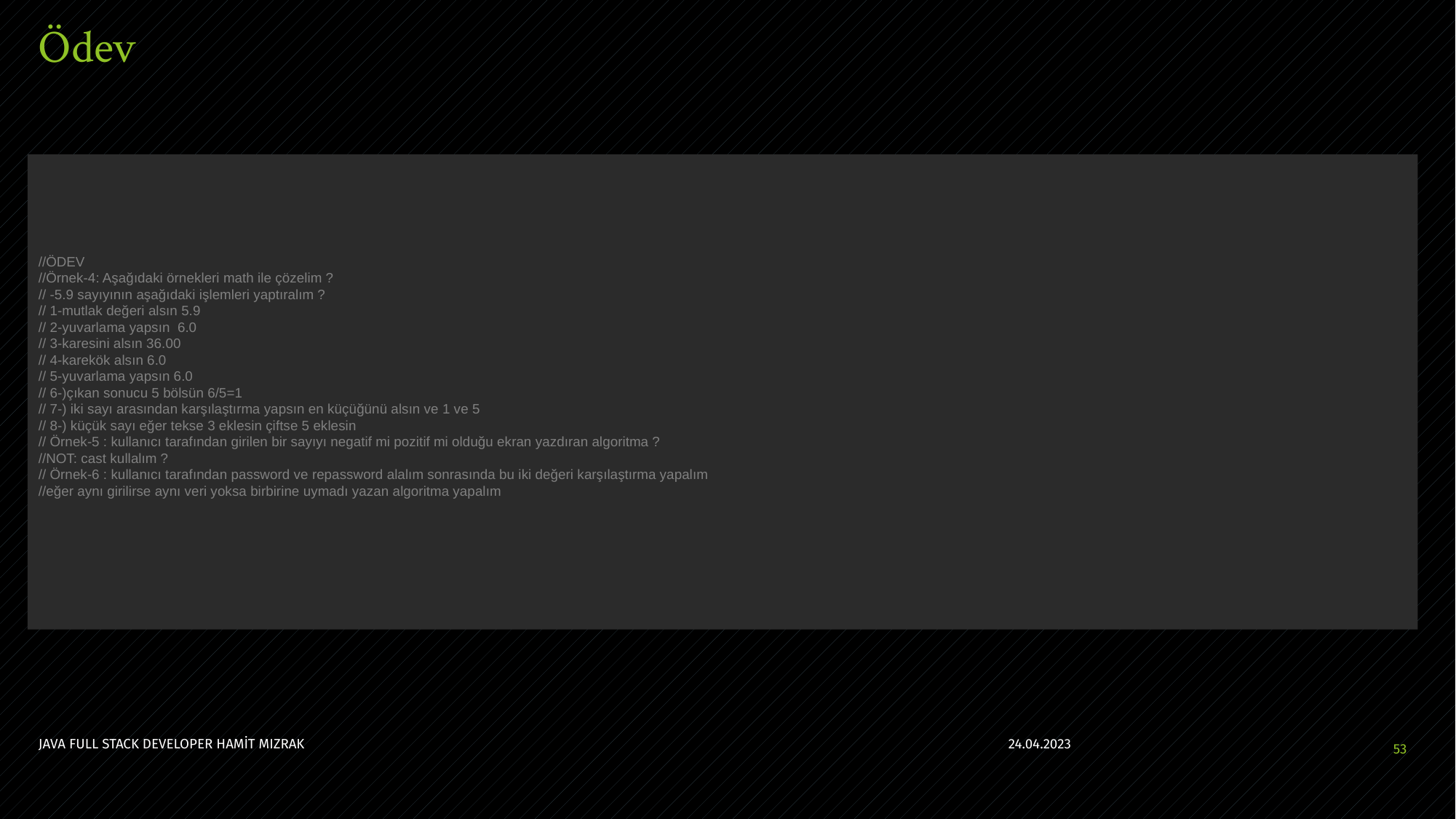

# Ödev
//ÖDEV
//Örnek-4: Aşağıdaki örnekleri math ile çözelim ?
// -5.9 sayıyının aşağıdaki işlemleri yaptıralım ?
// 1-mutlak değeri alsın 5.9
// 2-yuvarlama yapsın  6.0
// 3-karesini alsın 36.00
// 4-karekök alsın 6.0
// 5-yuvarlama yapsın 6.0
// 6-)çıkan sonucu 5 bölsün 6/5=1
// 7-) iki sayı arasından karşılaştırma yapsın en küçüğünü alsın ve 1 ve 5
// 8-) küçük sayı eğer tekse 3 eklesin çiftse 5 eklesin 
// Örnek-5 : kullanıcı tarafından girilen bir sayıyı negatif mi pozitif mi olduğu ekran yazdıran algoritma ?
//NOT: cast kullalım ?
// Örnek-6 : kullanıcı tarafından password ve repassword alalım sonrasında bu iki değeri karşılaştırma yapalım
//eğer aynı girilirse aynı veri yoksa birbirine uymadı yazan algoritma yapalım
JAVA FULL STACK DEVELOPER HAMİT MIZRAK
24.04.2023
53